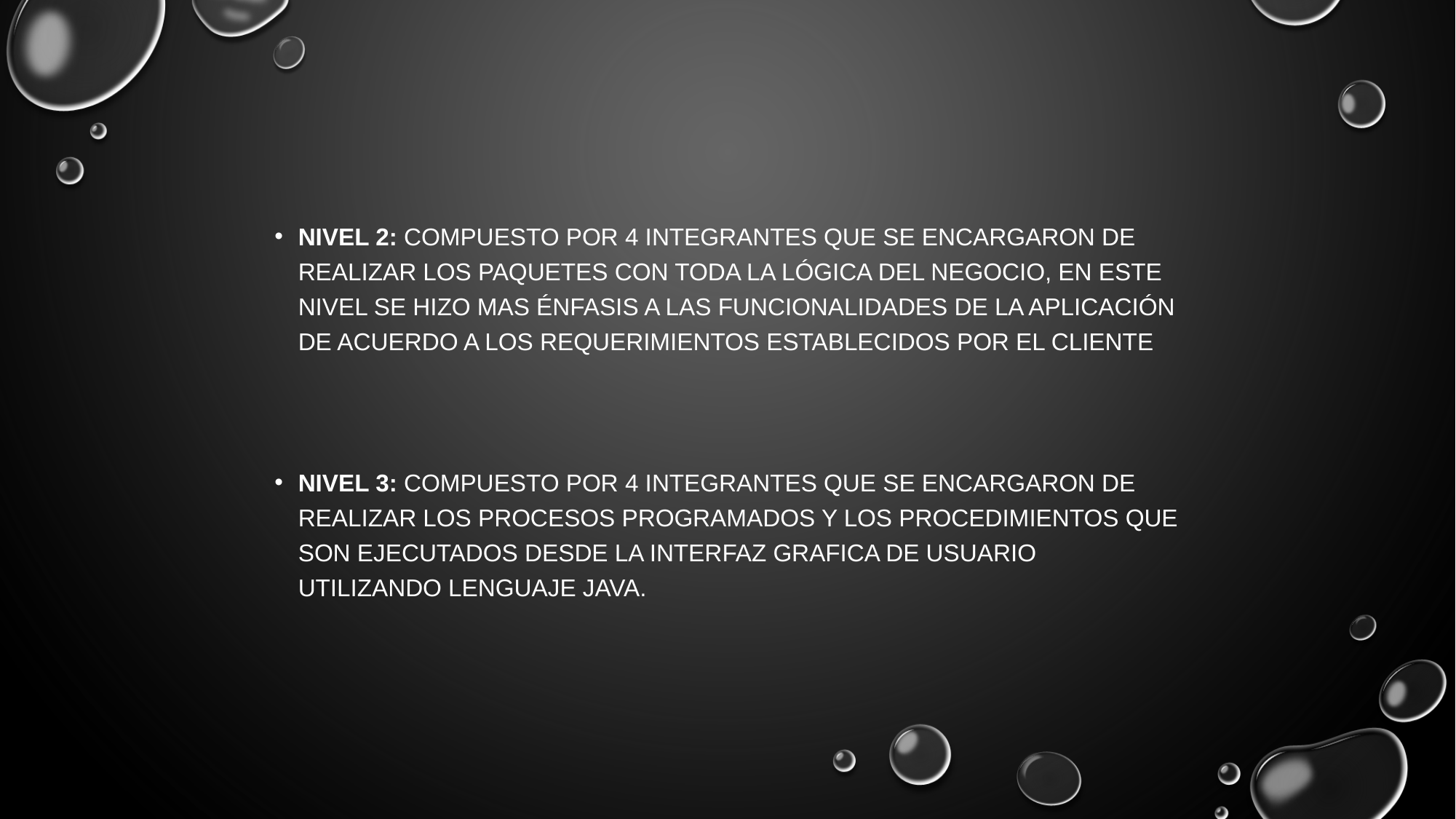

NIVEL 2: COMPUESTO POR 4 INTEGRANTES QUE SE Encargaron de realizar los paquetes con toda la lógica del negocio, en este nivel se hizo mas énfasis a las funcionalidades de la aplicación de acuerdo a los requerimientos establecidos por el cliente

NIVEL 3: compuesto por 4 integrantes que se encargaron de realizar los procesos programados y los procedimientos que son ejecutados desde la interfaz grafica de usuario utilizando lenguaje java.